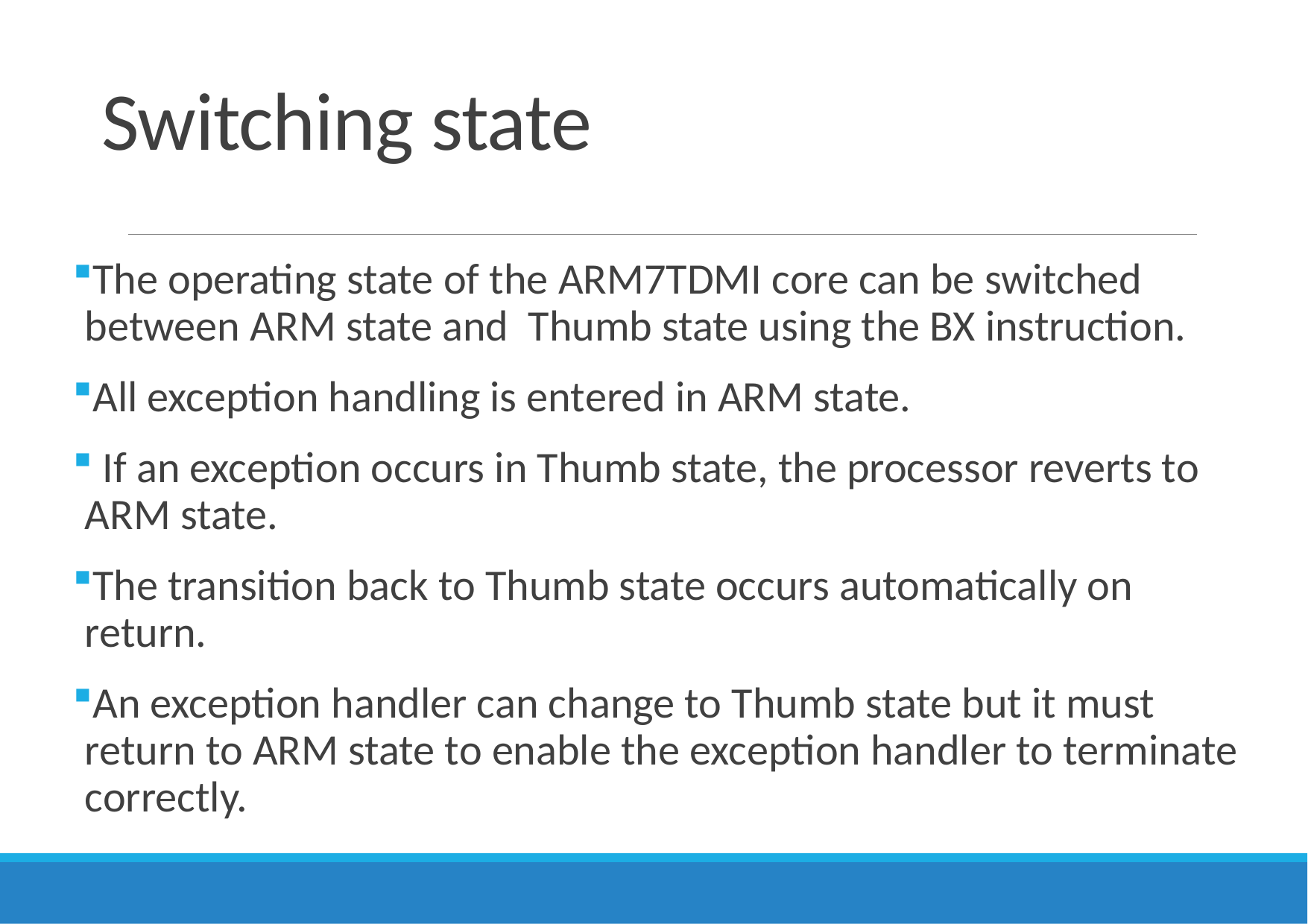

# Switching state
The operating state of the ARM7TDMI core can be switched between ARM state and  Thumb state using the BX instruction.
All exception handling is entered in ARM state.
 If an exception occurs in Thumb state, the processor reverts to ARM state.
The transition back to Thumb state occurs automatically on return.
An exception handler can change to Thumb state but it must return to ARM state to enable the exception handler to terminate correctly.